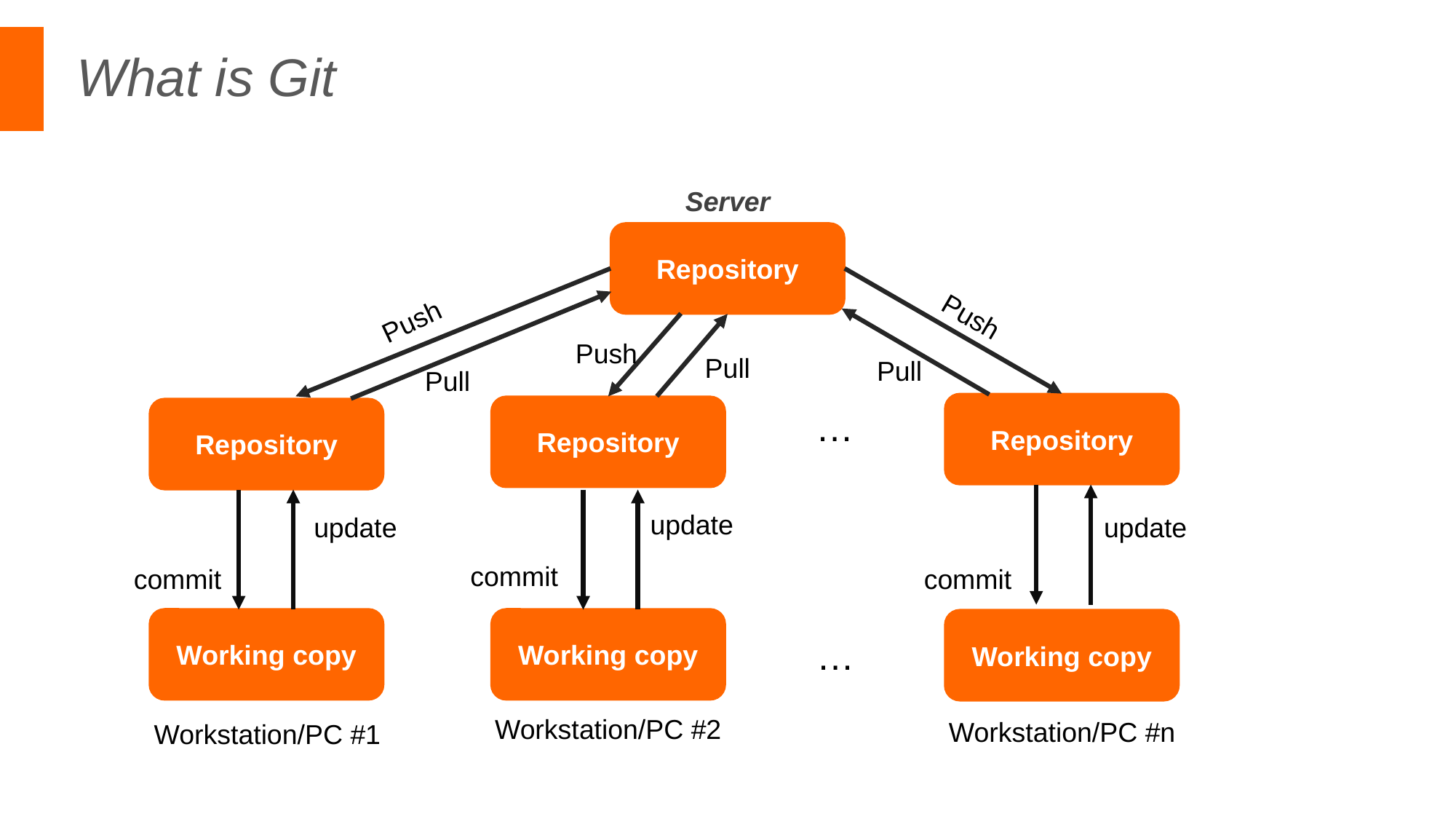

# What is Git
Server
Repository
Push
Push
Push
Pull
Pull
Pull
Repository
Repository
Repository
…
update
update
update
commit
commit
commit
Working copy
Working copy
Working copy
…
Workstation/PC #2
Workstation/PC #n
Workstation/PC #1